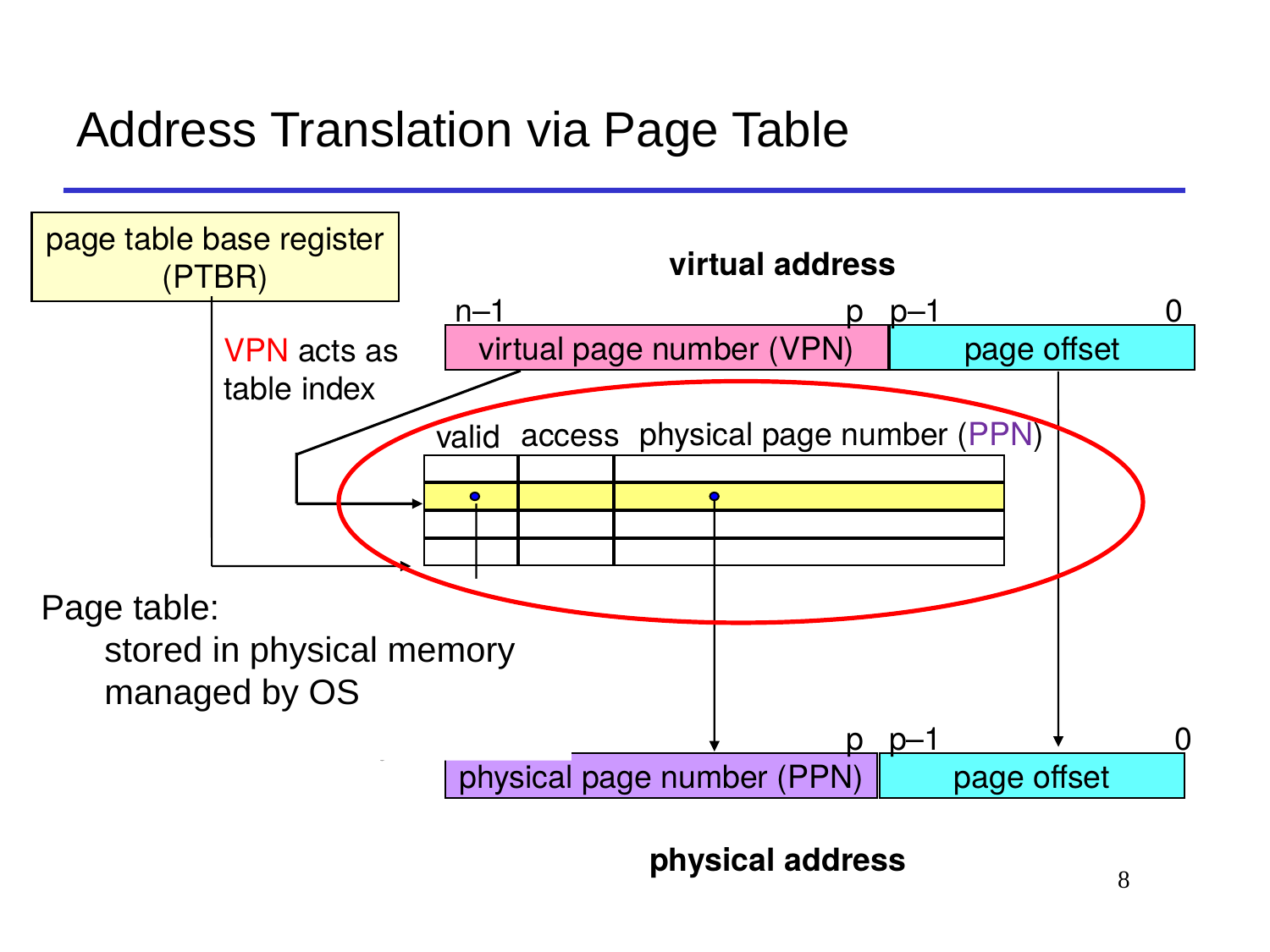

# Address Translation via Page Table
page table base register
(PTBR)
virtual address
n–1
p
p–1
0

VPN acts as
table index
virtual page number (VPN)
page offset

physical page number (PPN)
access
valid

if valid=0
then page
not in memory

m–1
p
p–1
0
physical page number (PPN)
page offset
physical address

Page table:
stored in physical memory
managed by OS

8